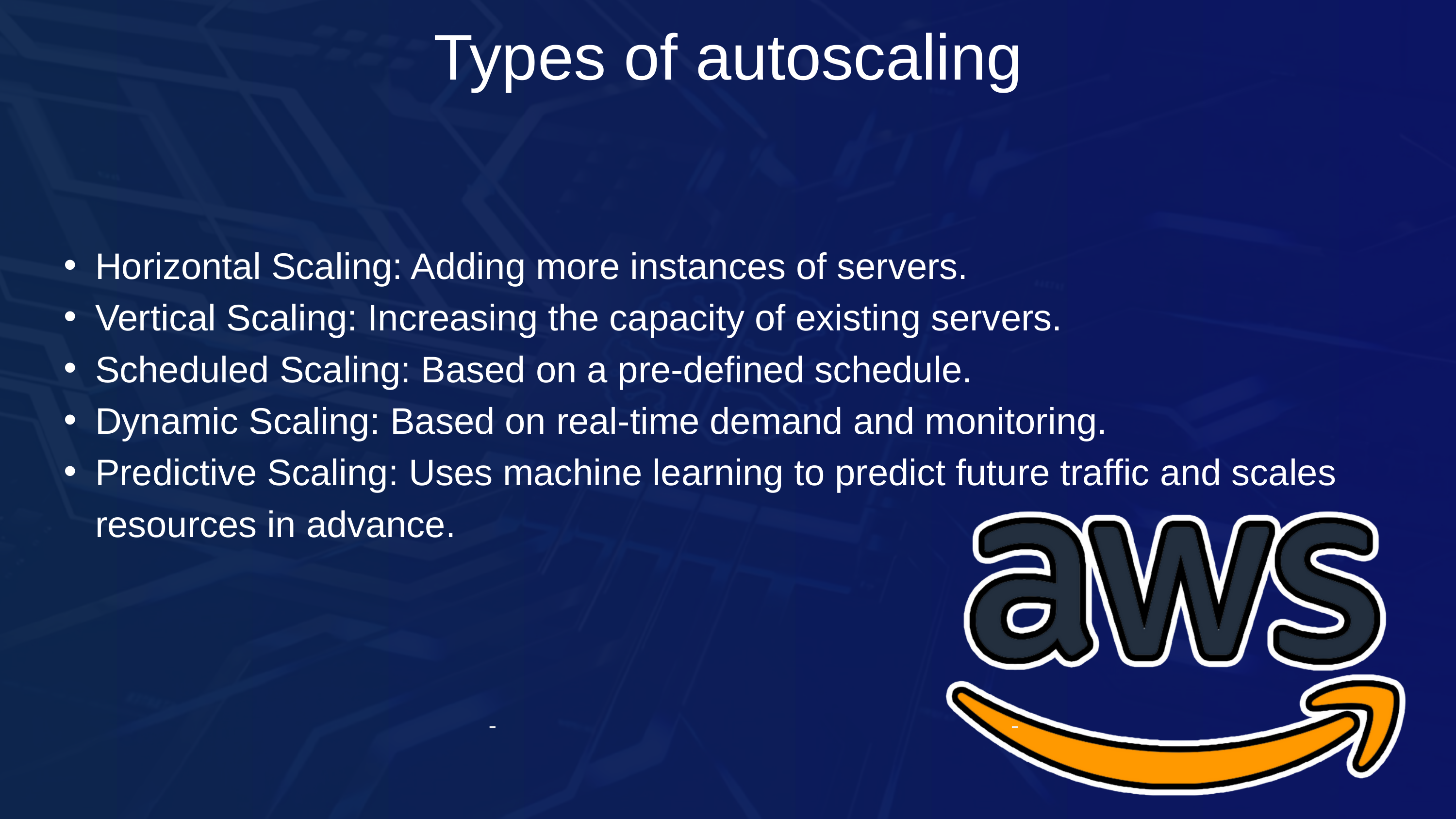

Types of autoscaling
Horizontal Scaling: Adding more instances of servers.
Vertical Scaling: Increasing the capacity of existing servers.
Scheduled Scaling: Based on a pre-defined schedule.
Dynamic Scaling: Based on real-time demand and monitoring.
Predictive Scaling: Uses machine learning to predict future traffic and scales resources in advance.

-
-